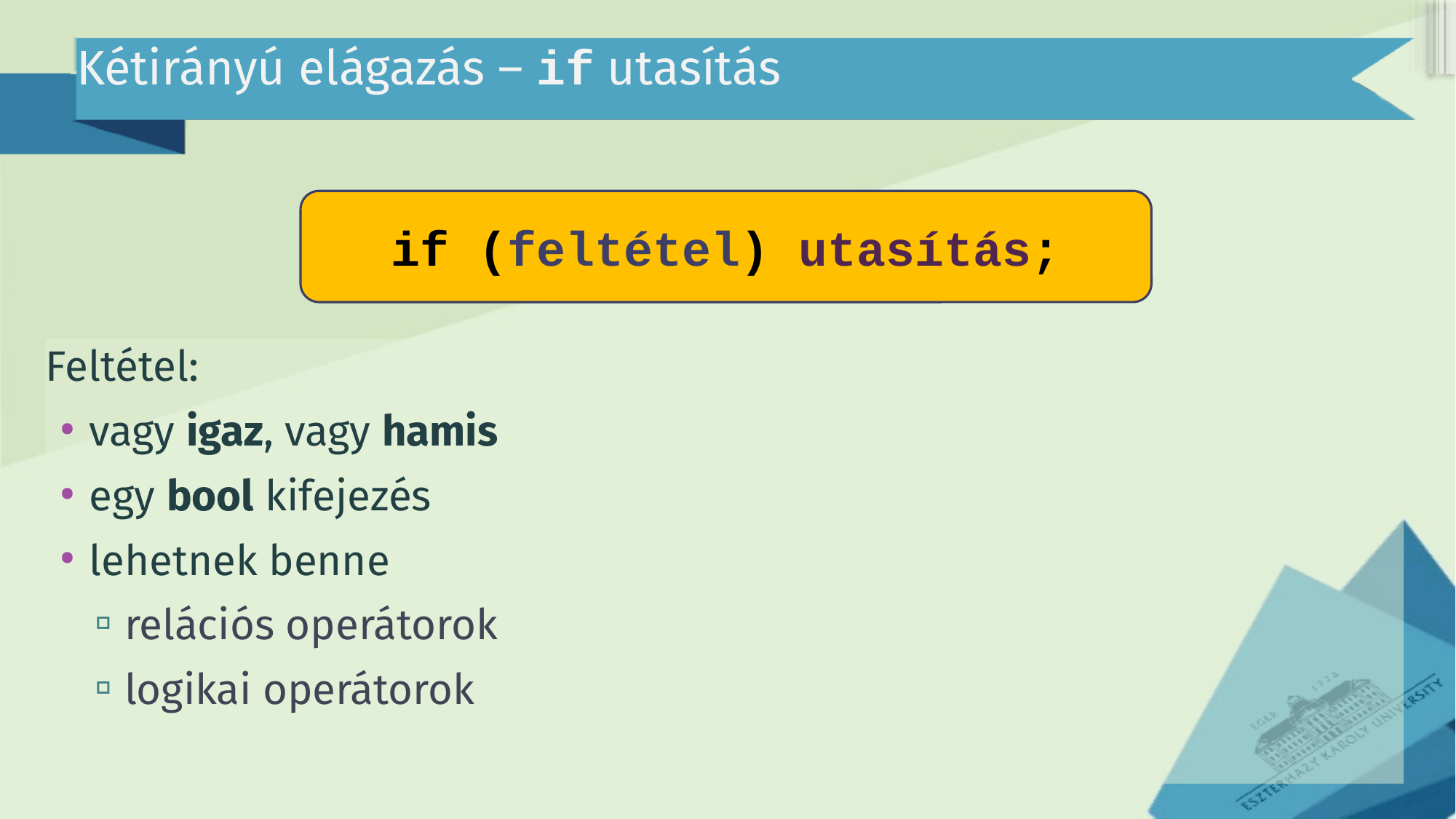

# Kétirányú elágazás – if utasítás
if (feltétel) utasítás;
Feltétel:
vagy igaz, vagy hamis
egy bool kifejezés
lehetnek benne
relációs operátorok
logikai operátorok